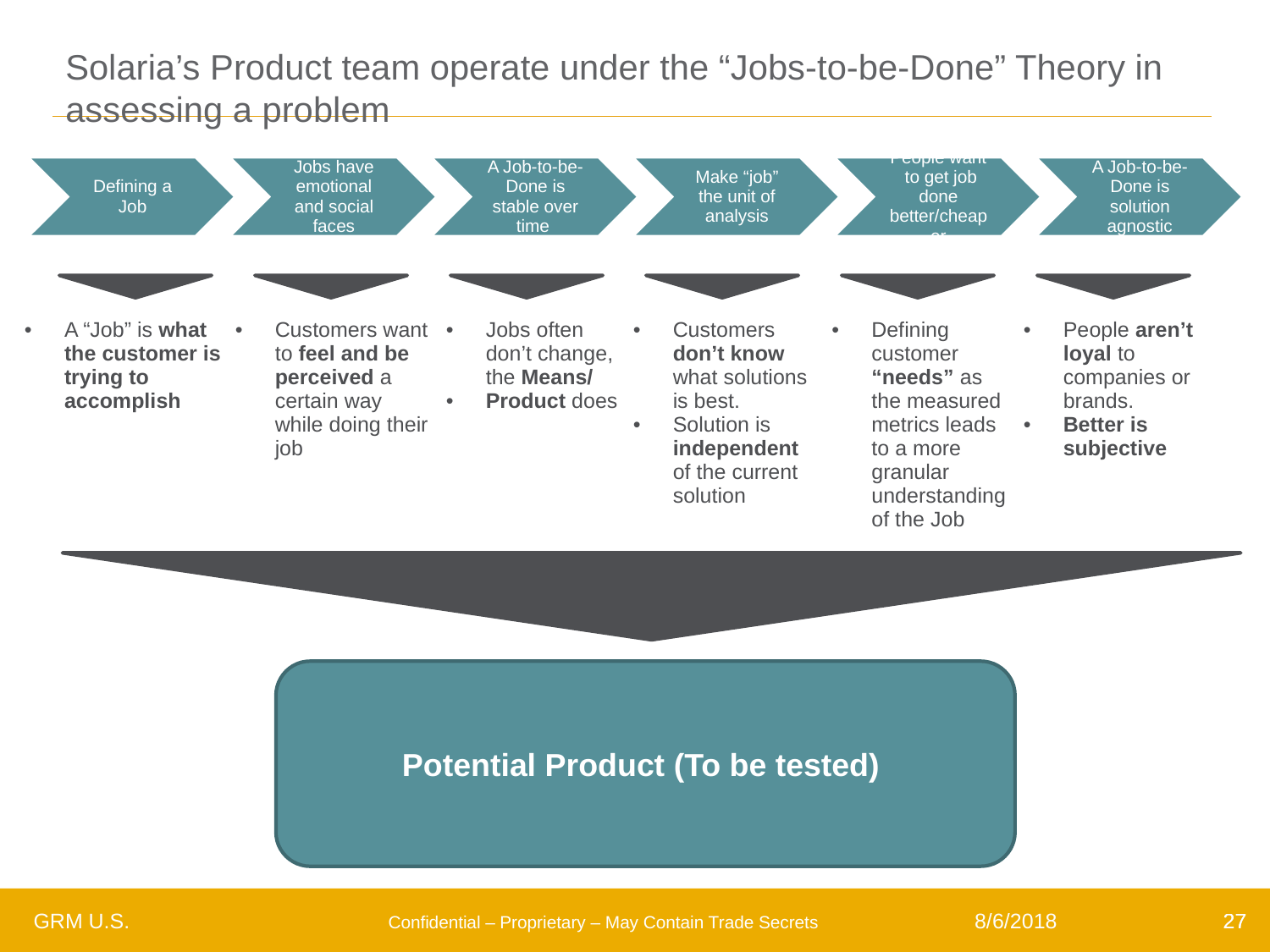

# Solaria’s Product team operate under the “Jobs-to-be-Done” Theory in assessing a problem
A Job-to-be-Done is stable over time
Make “job” the unit of analysis
People want  to get job done better/cheaper
A Job-to-be-Done is solution agnostic
Defining a Job
Jobs have emotional and social faces

| A “Job” is what the customer is trying to accomplish | Customers want to feel and be perceived a certain way while doing their job | Jobs often don’t change, the Means/ Product does | Customers don’t know what solutions is best. Solution is independent of the current solution | Defining customer “needs” as the measured metrics leads to a more granular understanding of the Job | People aren’t loyal to companies or brands. Better is subjective |
| --- | --- | --- | --- | --- | --- |

Potential Product (To be tested)
8/6/2018
27